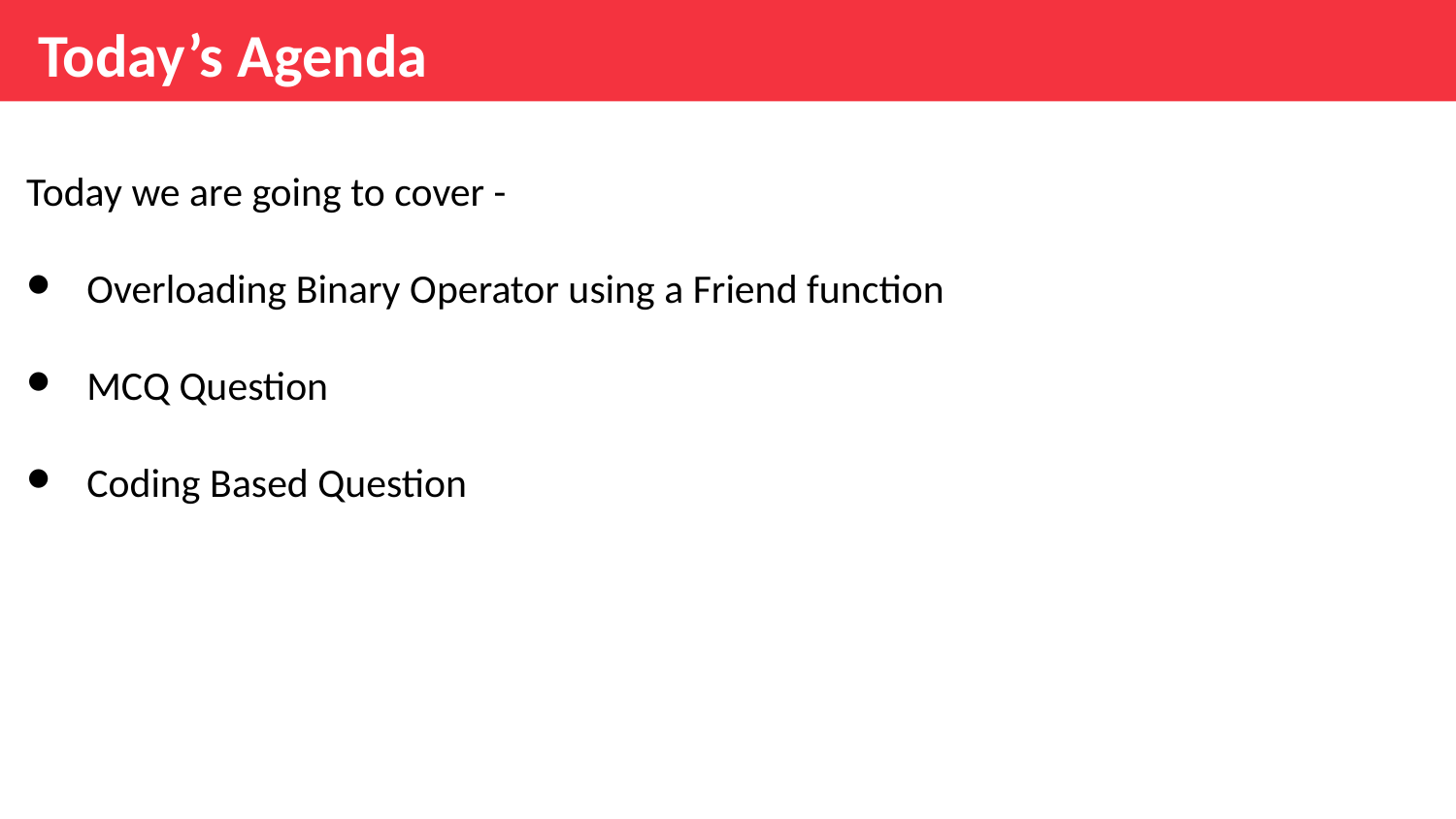

Today’s Agenda

Today we are going to cover -
Overloading Binary Operator using a Friend function
MCQ Question
Coding Based Question